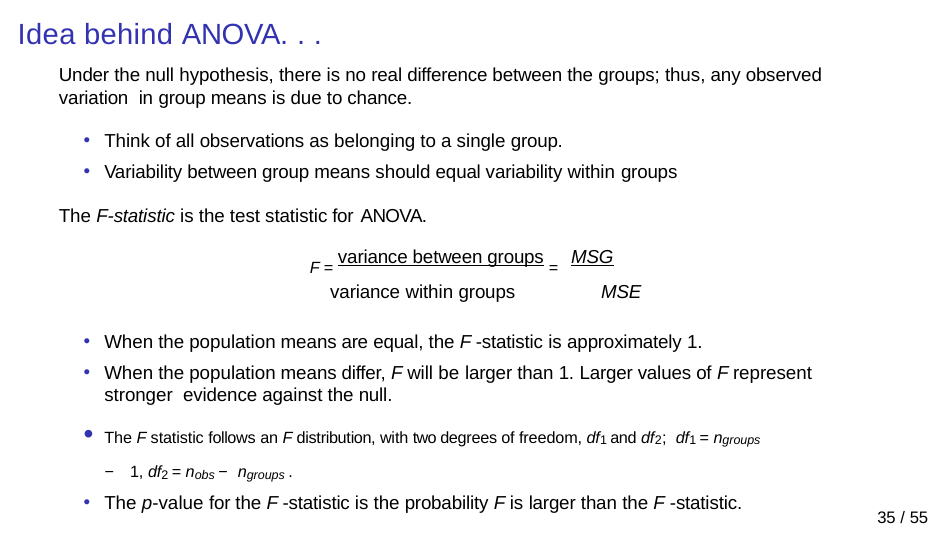

# Idea behind ANOVA. . .
Under the null hypothesis, there is no real difference between the groups; thus, any observed variation  in group means is due to chance.
Think of all observations as belonging to a single group.
Variability between group means should equal variability within groups
The F-statistic is the test statistic for ANOVA.
F = variance between groups = MSG
variance within groups	MSE

When the population means are equal, the F -statistic is approximately 1.
When the population means differ, F will be larger than 1. Larger values of F represent stronger  evidence against the null.
The F statistic follows an F distribution, with two degrees of freedom, df1 and df2;  df1 = ngroups − 1, df2 = nobs − ngroups .
The p-value for the F -statistic is the probability F is larger than the F -statistic.
35 / 55